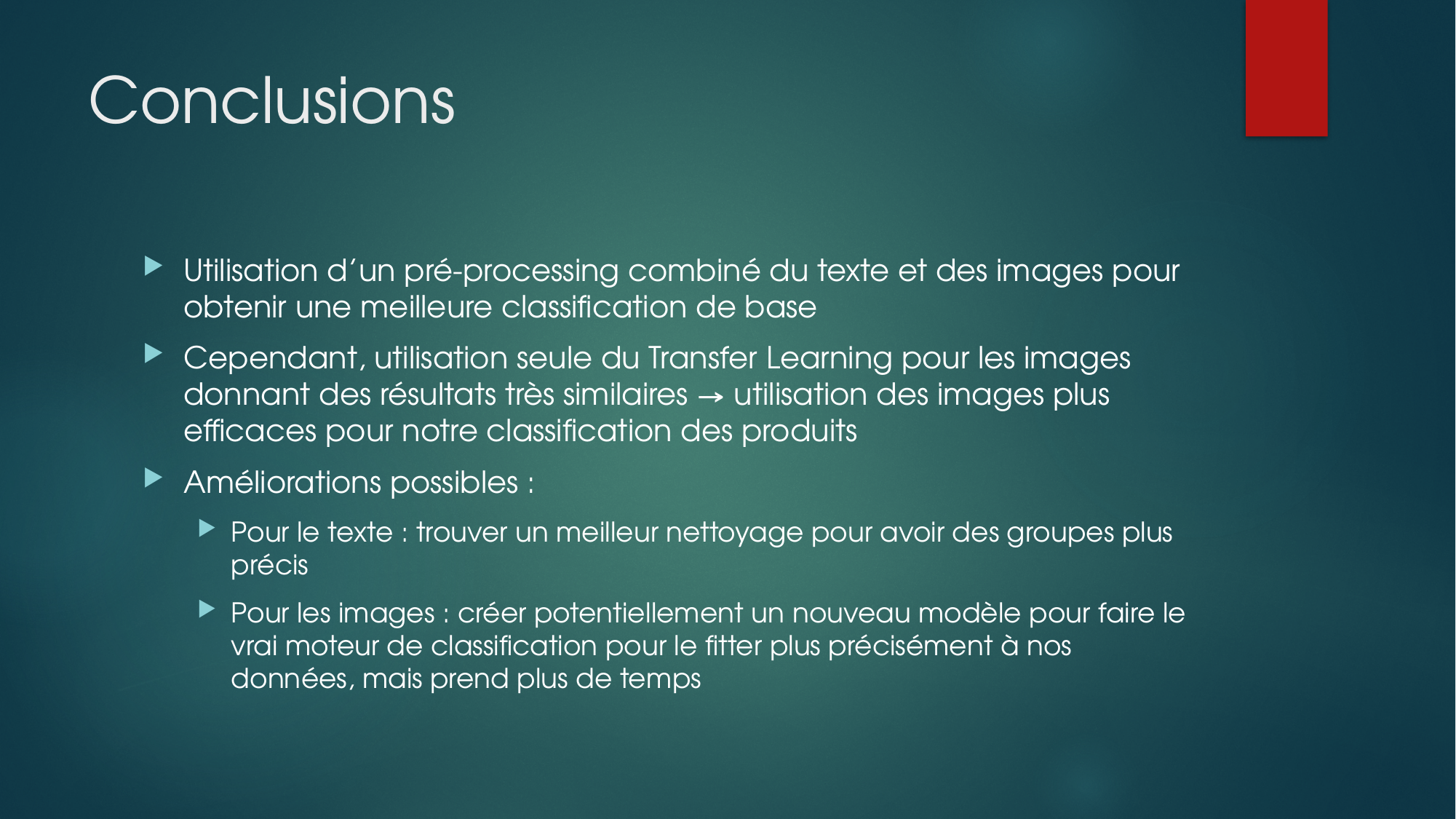

# Conclusions
Utilisation d’un pré-processing combiné du texte et des images pour obtenir une meilleure classification de base
Cependant, utilisation seule du Transfer Learning pour les images donnant des résultats très similaires → utilisation des images plus efficaces pour notre classification des produits
Améliorations possibles :
Pour le texte : trouver un meilleur nettoyage pour avoir des groupes plus précis
Pour les images : créer potentiellement un nouveau modèle pour faire le vrai moteur de classification pour le fitter plus précisément à nos données, mais prend plus de temps